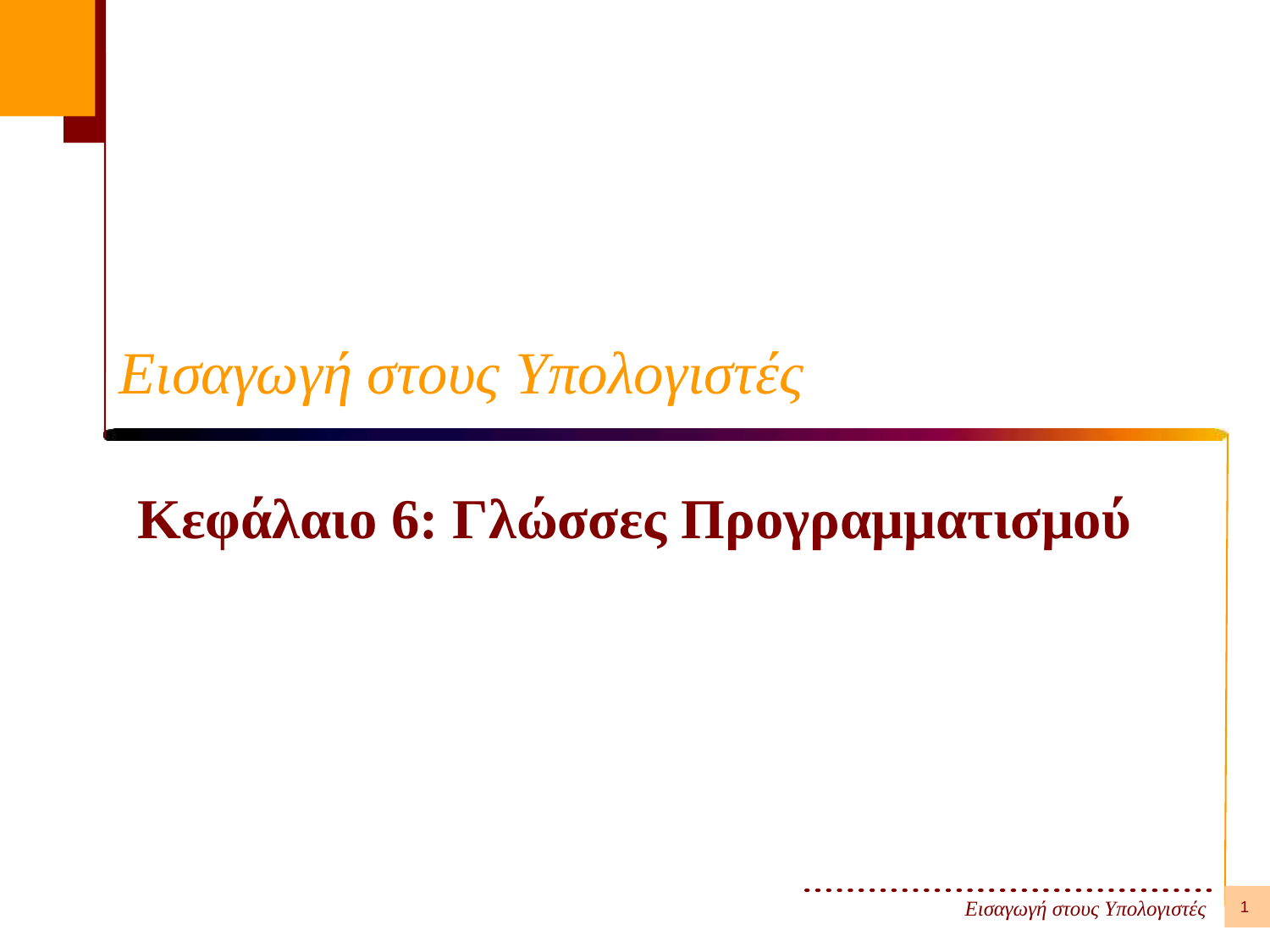

# Εισαγωγή στους Υπολογιστές
Κεφάλαιο 6: Γλώσσες Προγραμματισμού